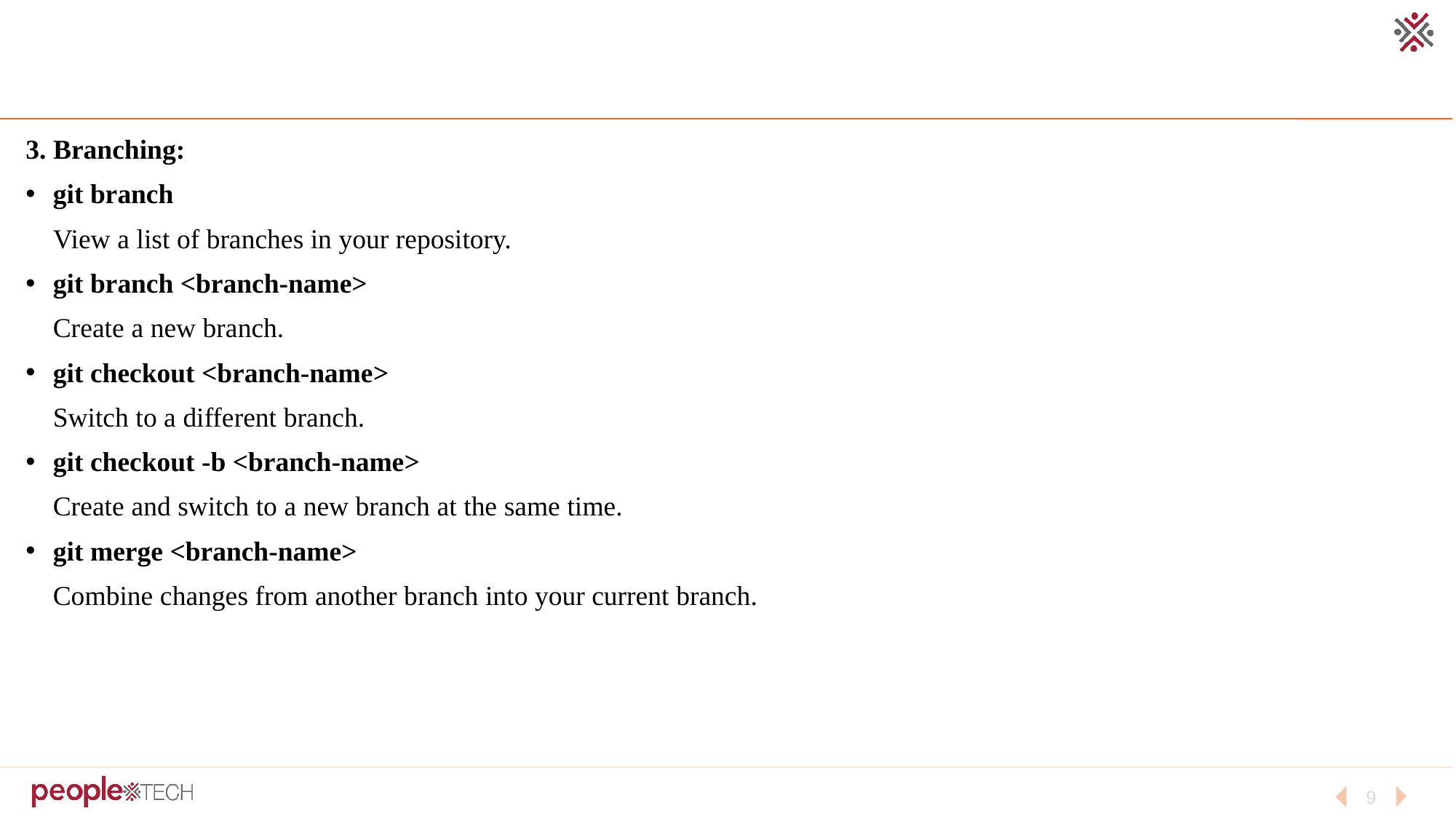

#
3. Branching:
git branch
View a list of branches in your repository.
git branch <branch-name>
Create a new branch.
git checkout <branch-name>
Switch to a different branch.
git checkout -b <branch-name>
Create and switch to a new branch at the same time.
git merge <branch-name>
Combine changes from another branch into your current branch.